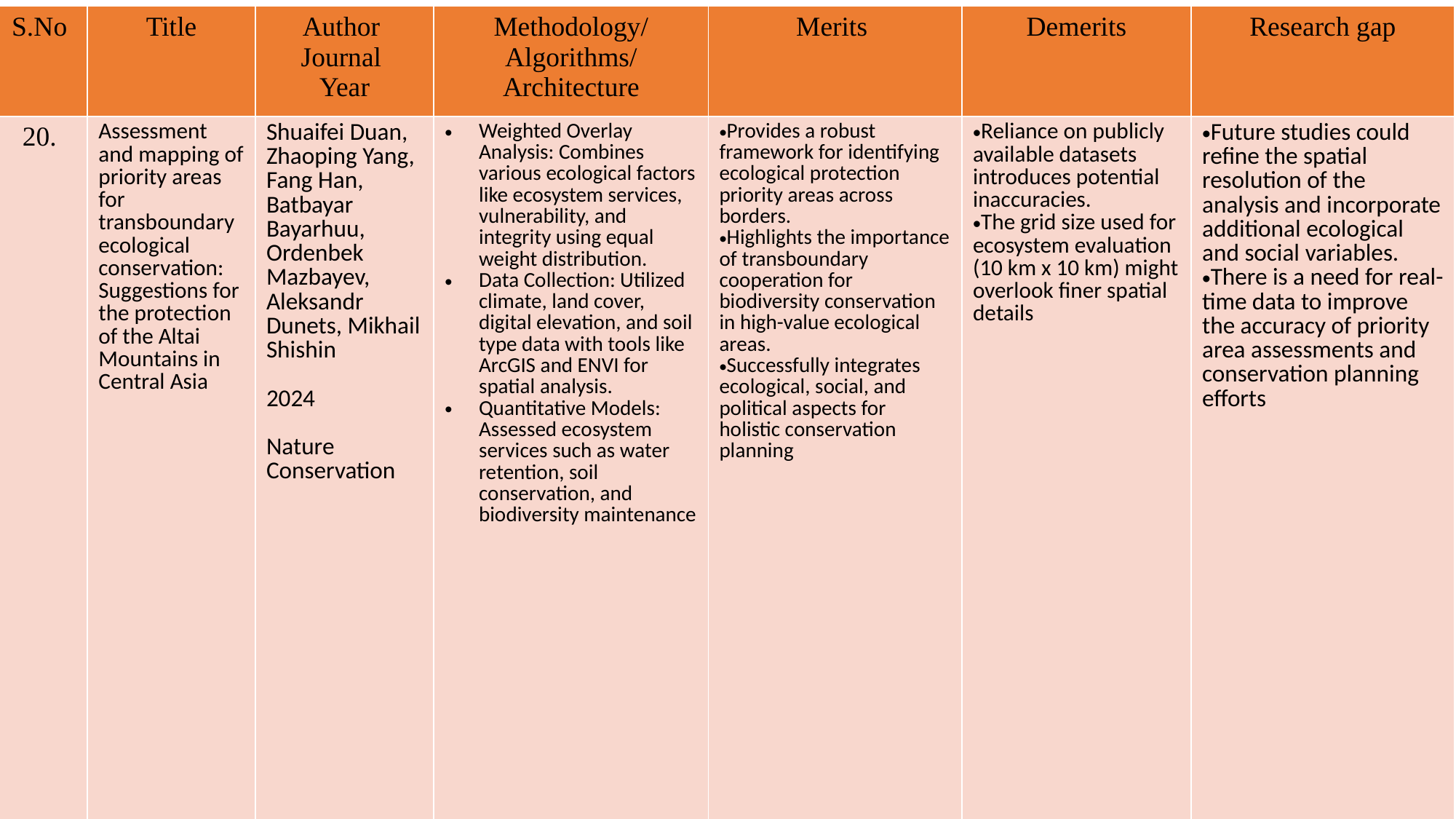

| S.No | Title | Author  Journal  Year | Methodology/ Algorithms/ Architecture | Merits | Demerits | Research gap |
| --- | --- | --- | --- | --- | --- | --- |
| 20. | Assessment and mapping of priority areas for transboundary ecological conservation: Suggestions for the protection of the Altai Mountains in Central Asia | Shuaifei Duan, Zhaoping Yang, Fang Han, Batbayar Bayarhuu, Ordenbek Mazbayev, Aleksandr Dunets, Mikhail Shishin 2024 Nature Conservation | Weighted Overlay Analysis: Combines various ecological factors like ecosystem services, vulnerability, and integrity using equal weight distribution. Data Collection: Utilized climate, land cover, digital elevation, and soil type data with tools like ArcGIS and ENVI for spatial analysis. Quantitative Models: Assessed ecosystem services such as water retention, soil conservation, and biodiversity maintenance | Provides a robust framework for identifying ecological protection priority areas across borders. Highlights the importance of transboundary cooperation for biodiversity conservation in high-value ecological areas. Successfully integrates ecological, social, and political aspects for holistic conservation planning | Reliance on publicly available datasets introduces potential inaccuracies. The grid size used for ecosystem evaluation (10 km x 10 km) might overlook finer spatial details | Future studies could refine the spatial resolution of the analysis and incorporate additional ecological and social variables. There is a need for real-time data to improve the accuracy of priority area assessments and conservation planning efforts |
#